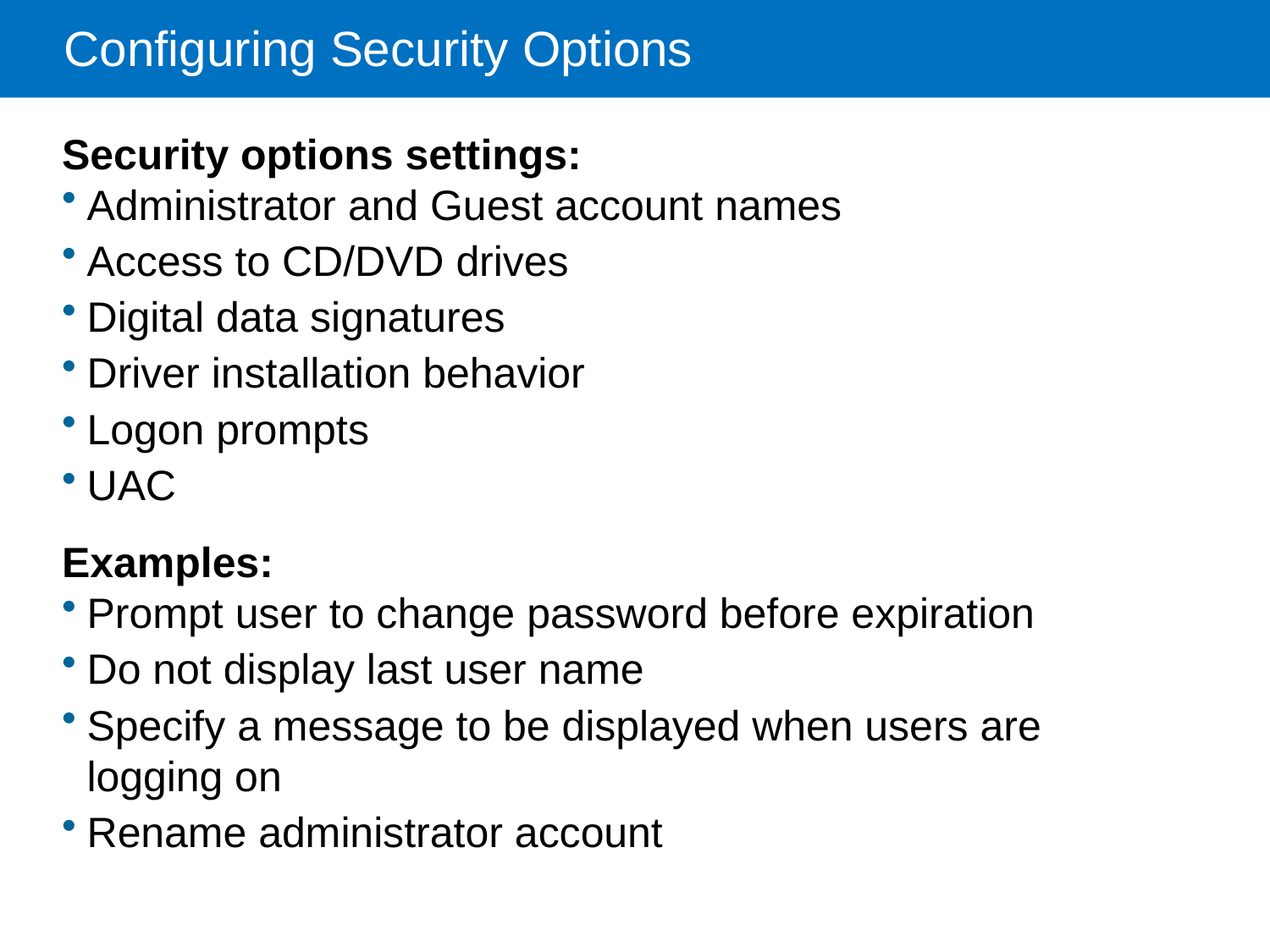

# Configuring Security Options
Security options settings:
Administrator and Guest account names
Access to CD/DVD drives
Digital data signatures
Driver installation behavior
Logon prompts
UAC
Examples:
Prompt user to change password before expiration
Do not display last user name
Specify a message to be displayed when users are logging on
Rename administrator account